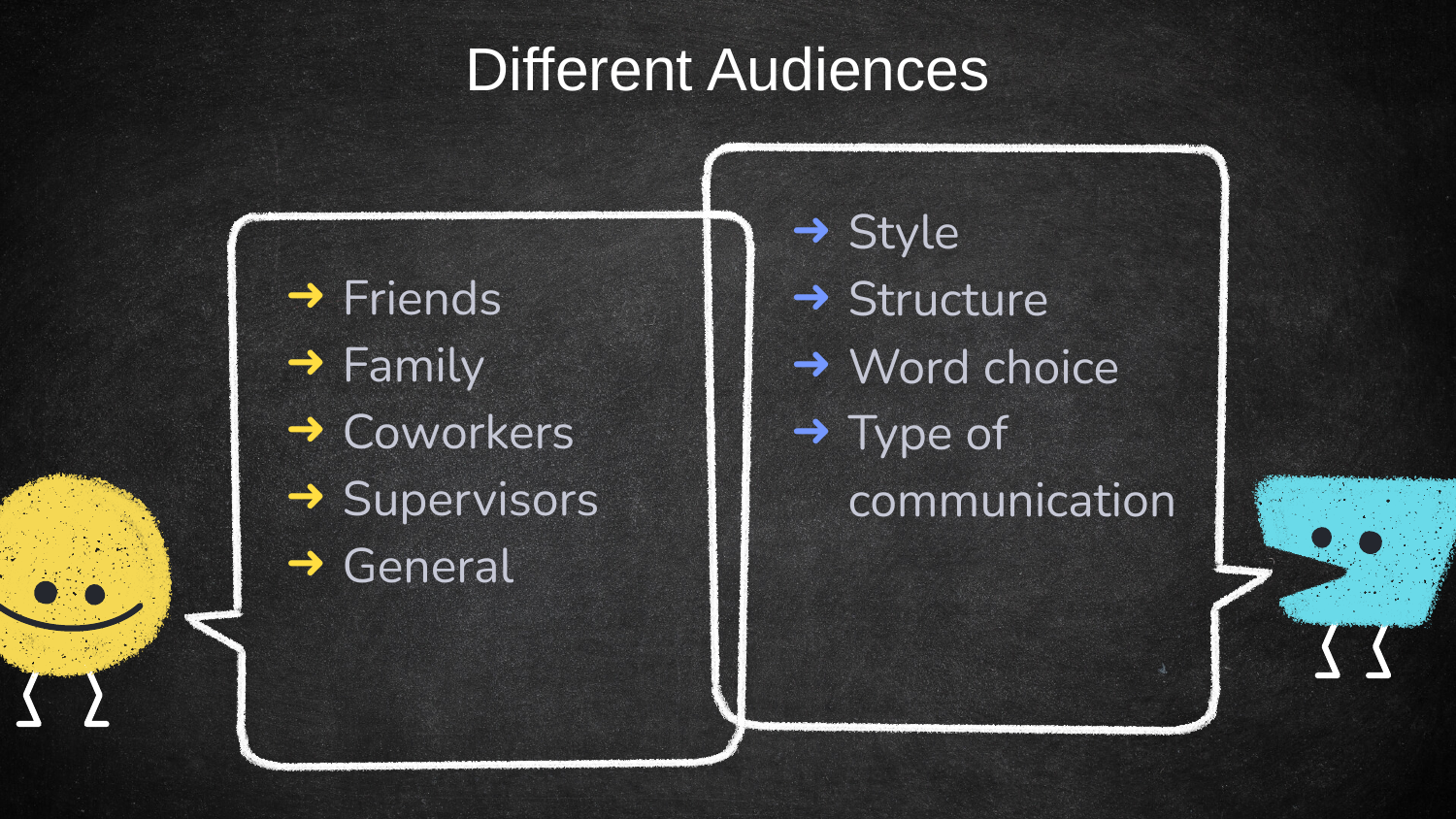

# Different Audiences
Style
Structure
Word choice
Type of communication

Friends
Family
Coworkers
Supervisors
General